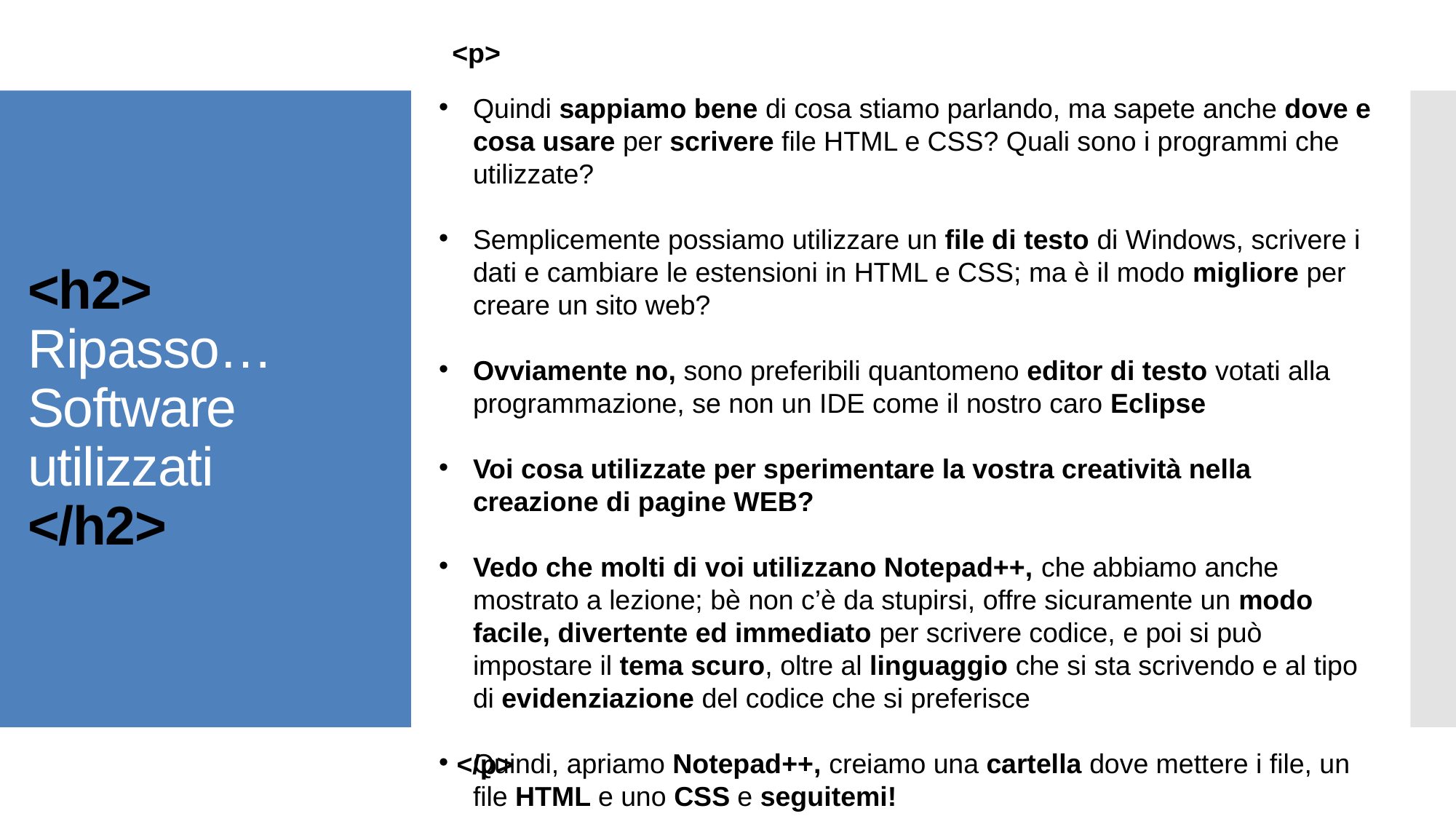

<p>

Quindi sappiamo bene di cosa stiamo parlando, ma sapete anche dove e cosa usare per scrivere file HTML e CSS? Quali sono i programmi che utilizzate?

Semplicemente possiamo utilizzare un file di testo di Windows, scrivere i dati e cambiare le estensioni in HTML e CSS; ma è il modo migliore per creare un sito web?

Ovviamente no, sono preferibili quantomeno editor di testo votati alla programmazione, se non un IDE come il nostro caro Eclipse

Voi cosa utilizzate per sperimentare la vostra creatività nella creazione di pagine WEB?

Vedo che molti di voi utilizzano Notepad++, che abbiamo anche mostrato a lezione; bè non c’è da stupirsi, offre sicuramente un modo facile, divertente ed immediato per scrivere codice, e poi si può impostare il tema scuro, oltre al linguaggio che si sta scrivendo e al tipo di evidenziazione del codice che si preferisce

Quindi, apriamo Notepad++, creiamo una cartella dove mettere i file, un file HTML e uno CSS e seguitemi!

# <h2> Ripasso… Software utilizzati </h2>
</p>